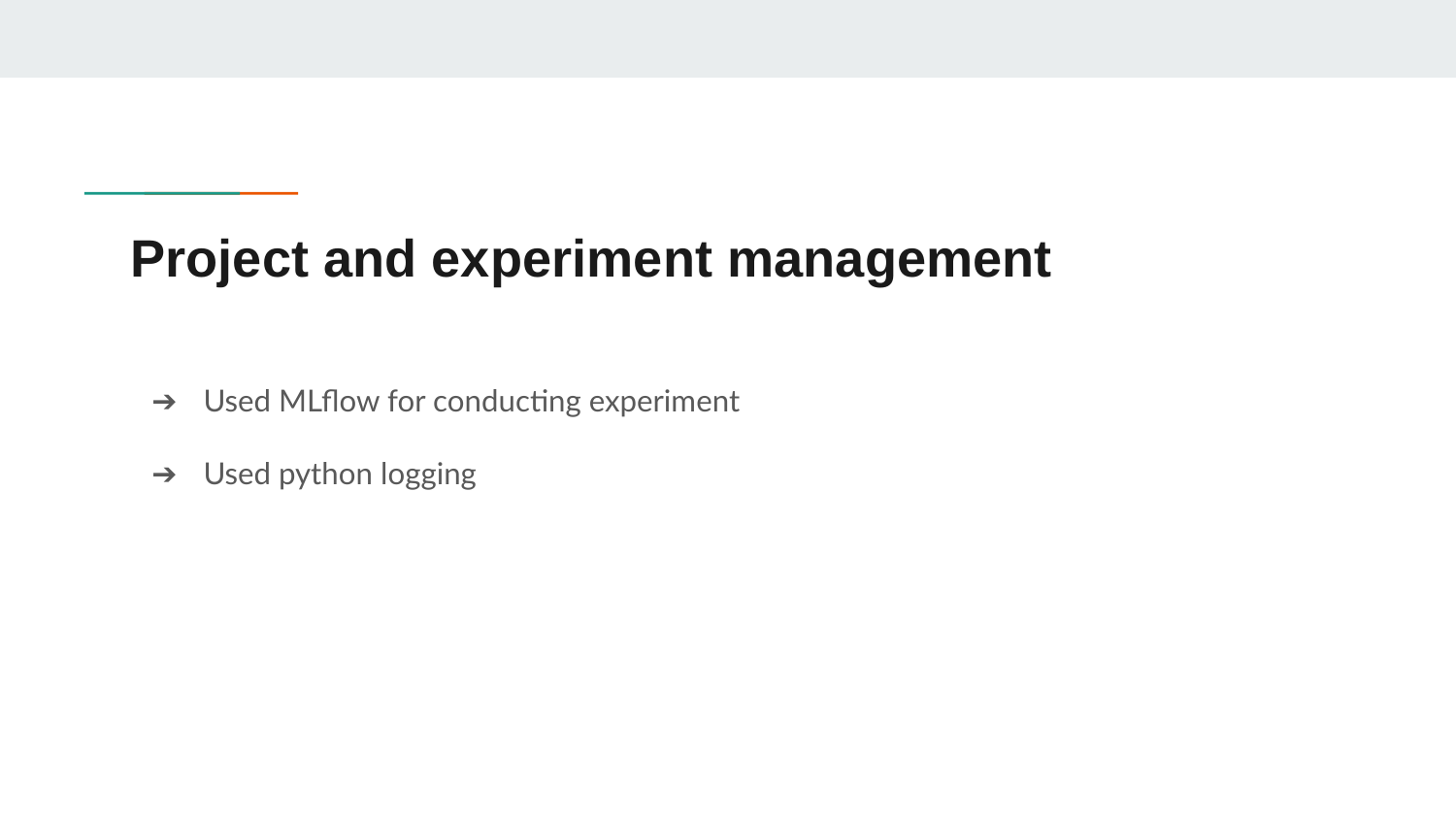

# Project and experiment management
Used MLflow for conducting experiment
Used python logging